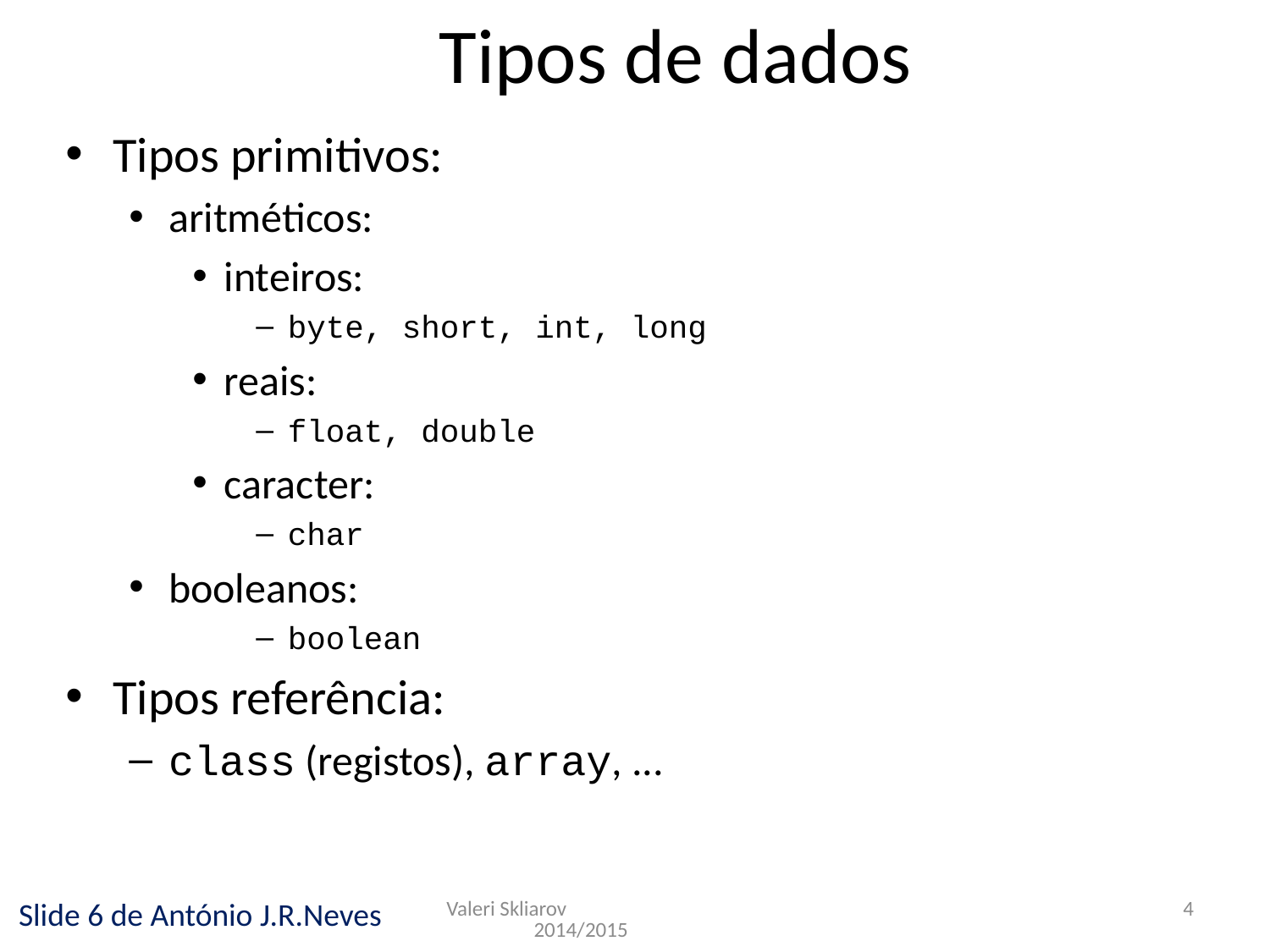

Tipos de dados
Tipos primitivos:
aritméticos:
inteiros:
byte, short, int, long
reais:
float, double
caracter:
char
booleanos:
boolean
Tipos referência:
class (registos), array, ...
Valeri Skliarov                                                                      2014/2015
4
Slide 6 de António J.R.Neves